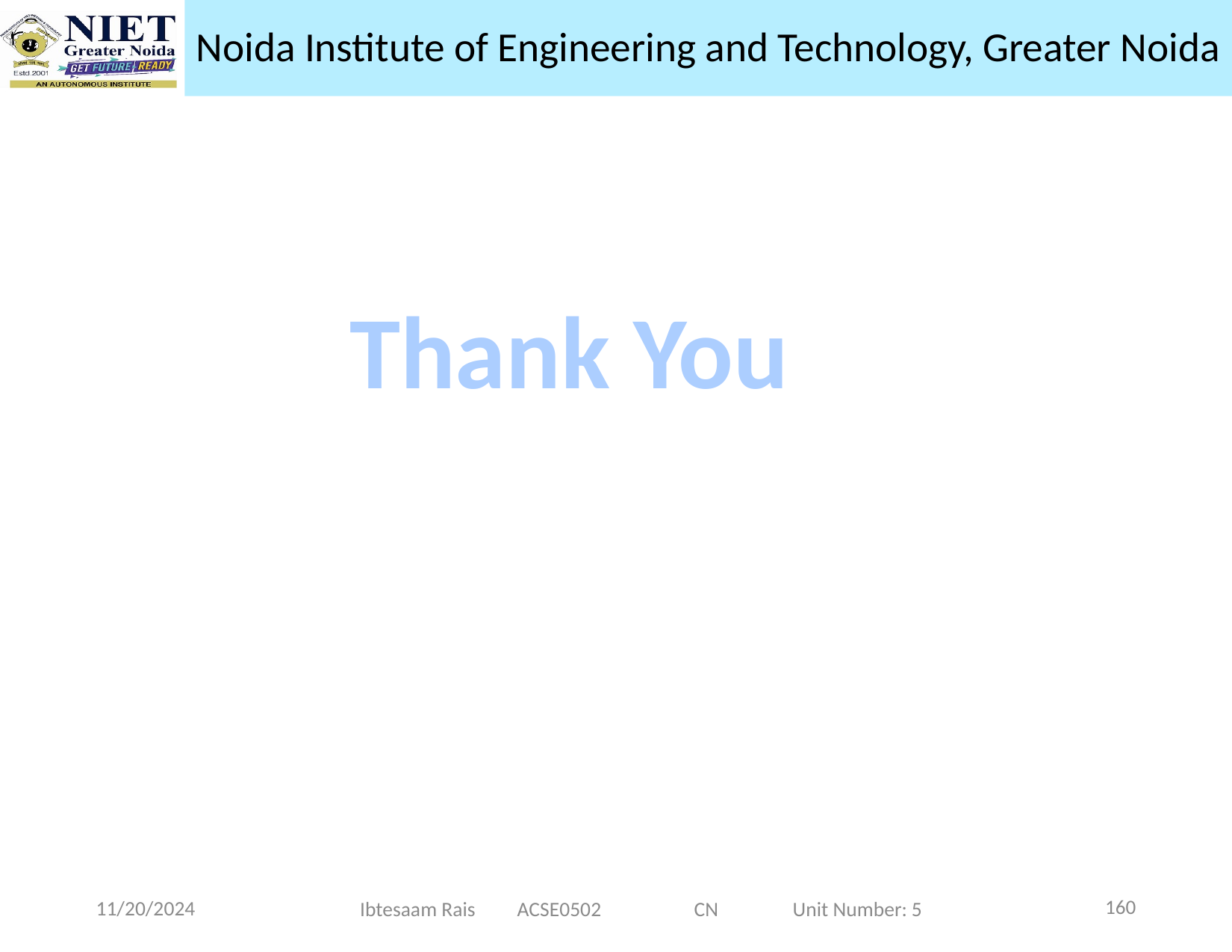

Noida Institute of Engineering and Technology, Greater Noida

Thank You
160
11/20/2024
Ibtesaam Rais         ACSE0502                    CN                Unit Number: 5